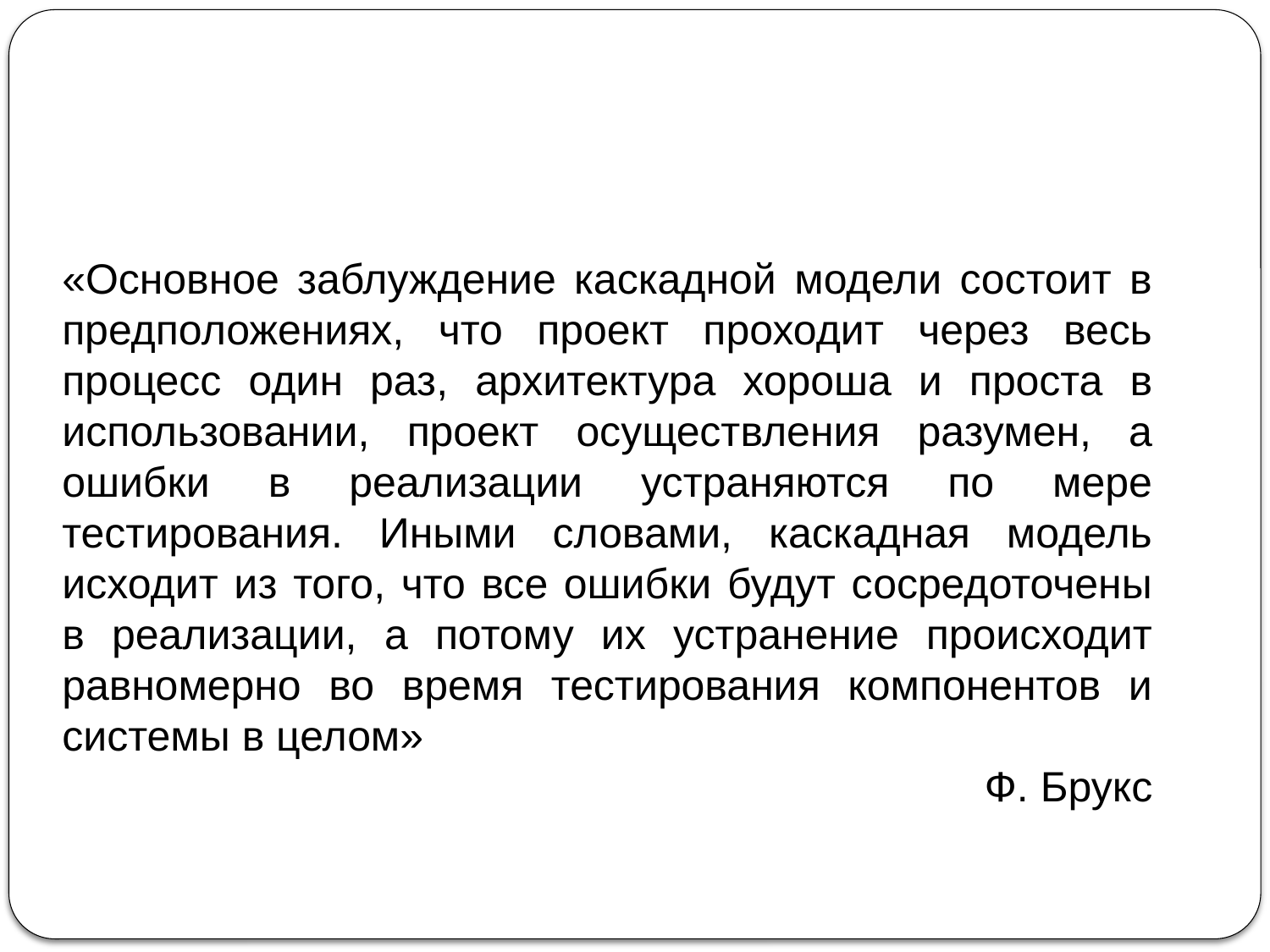

«Основное заблуждение каскадной модели состоит в предположениях, что проект проходит через весь процесс один раз, архитектура хороша и проста в использовании, проект осуществления разумен, а ошибки в реализации устраняются по мере тестирования. Иными словами, каскадная модель исходит из того, что все ошибки будут сосредоточены в реализации, а потому их устранение происходит равномерно во время тестирования компонентов и системы в целом»
Ф. Брукс